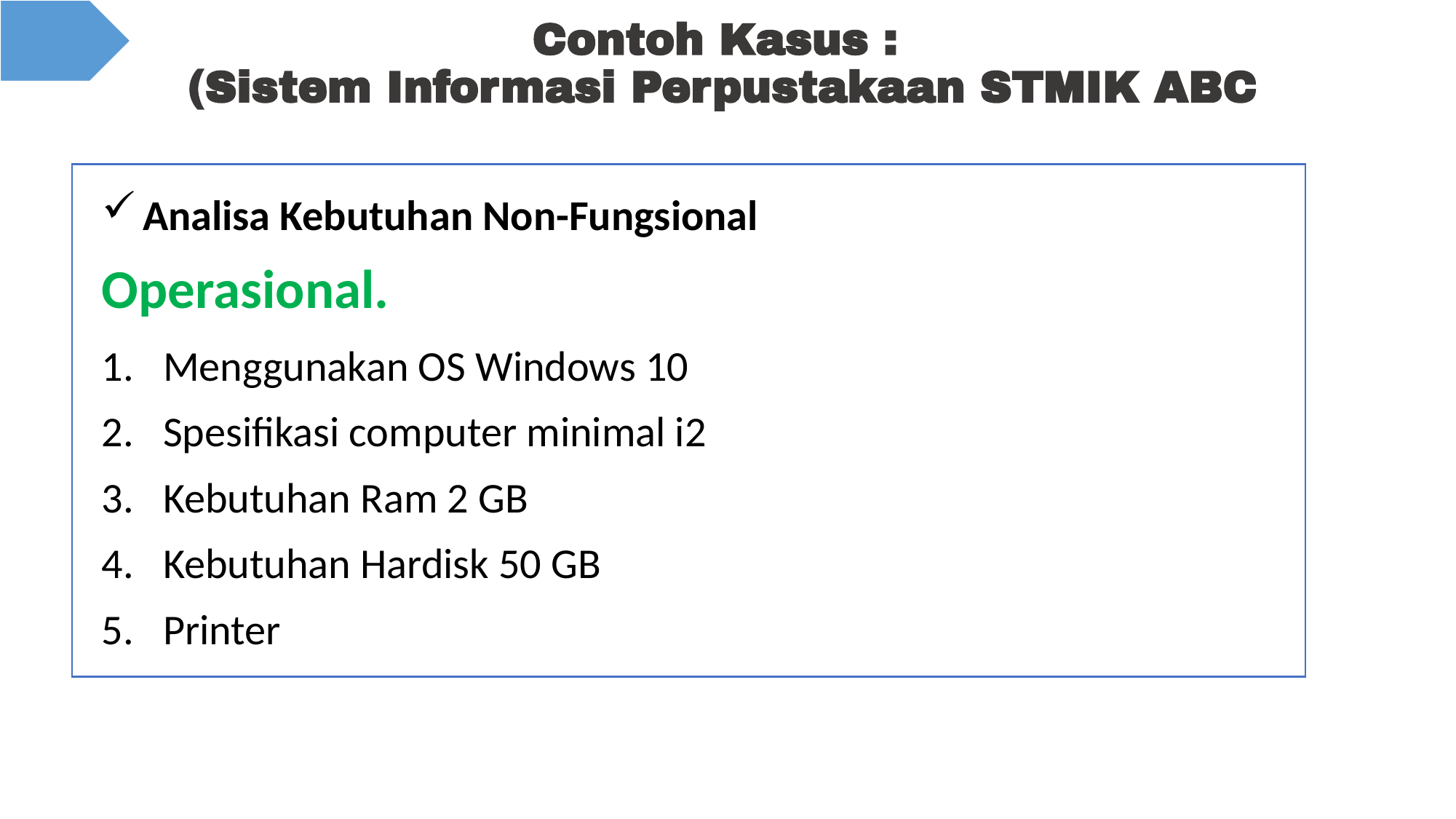

# Contoh Kasus : (Sistem Informasi Perpustakaan STMIK ABC
Analisa Kebutuhan Non-Fungsional
Operasional.
Menggunakan OS Windows 10
Spesifikasi computer minimal i2
Kebutuhan Ram 2 GB
Kebutuhan Hardisk 50 GB
Printer